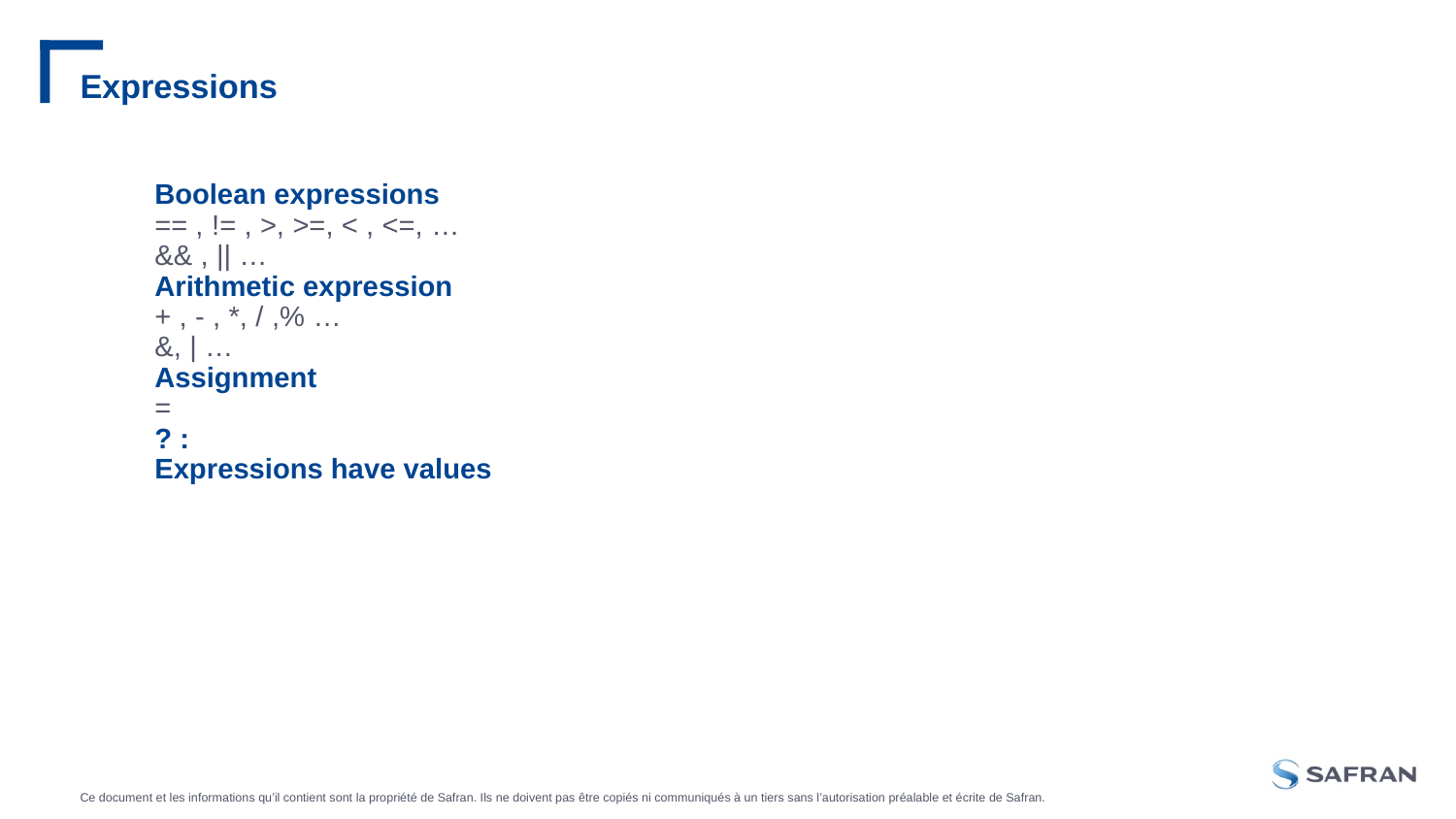

# Expressions
Boolean expressions
== , != , >, >=, < , <=, …
&& , || …
Arithmetic expression
+ , - , *, / ,% …
&, | …
Assignment
=
? :
Expressions have values